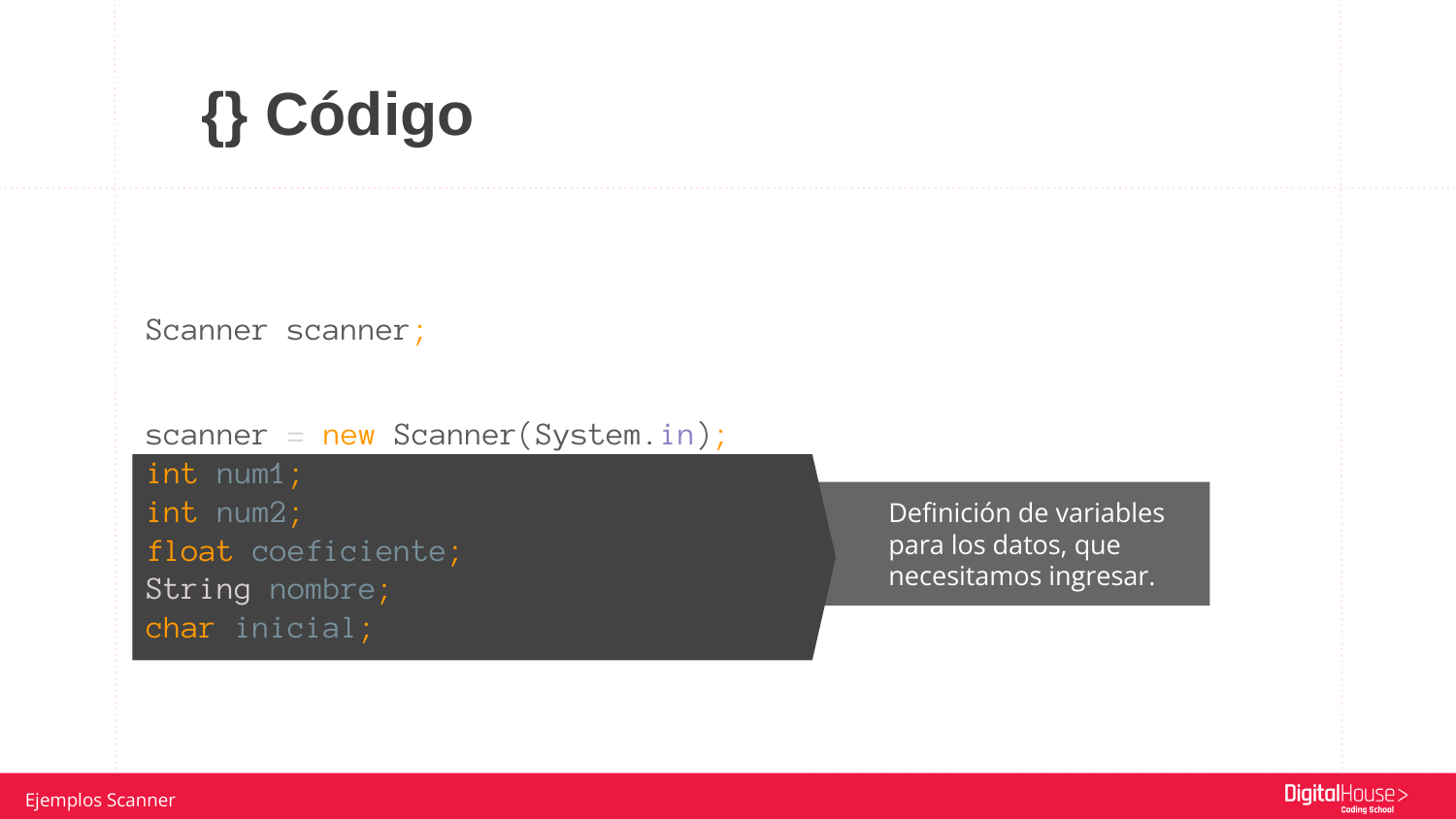

{} Código
Scanner scanner;

scanner = new Scanner(System.in);
int num1;
int num2;
float coeficiente;
String nombre;
char inicial;

Definición de variables para los datos, que necesitamos ingresar.